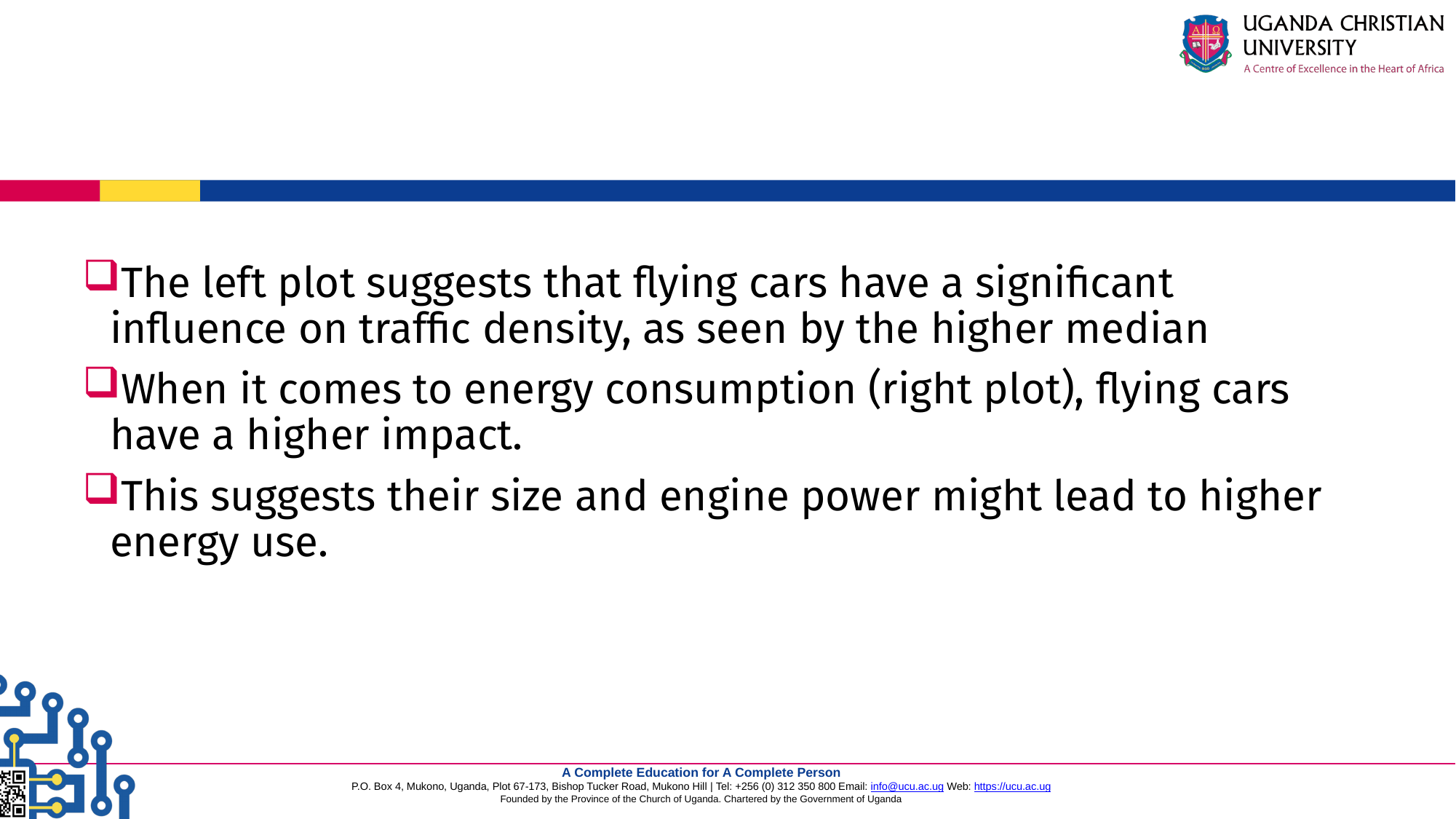

The left plot suggests that flying cars have a significant influence on traffic density, as seen by the higher median
When it comes to energy consumption (right plot), flying cars have a higher impact.
This suggests their size and engine power might lead to higher energy use.